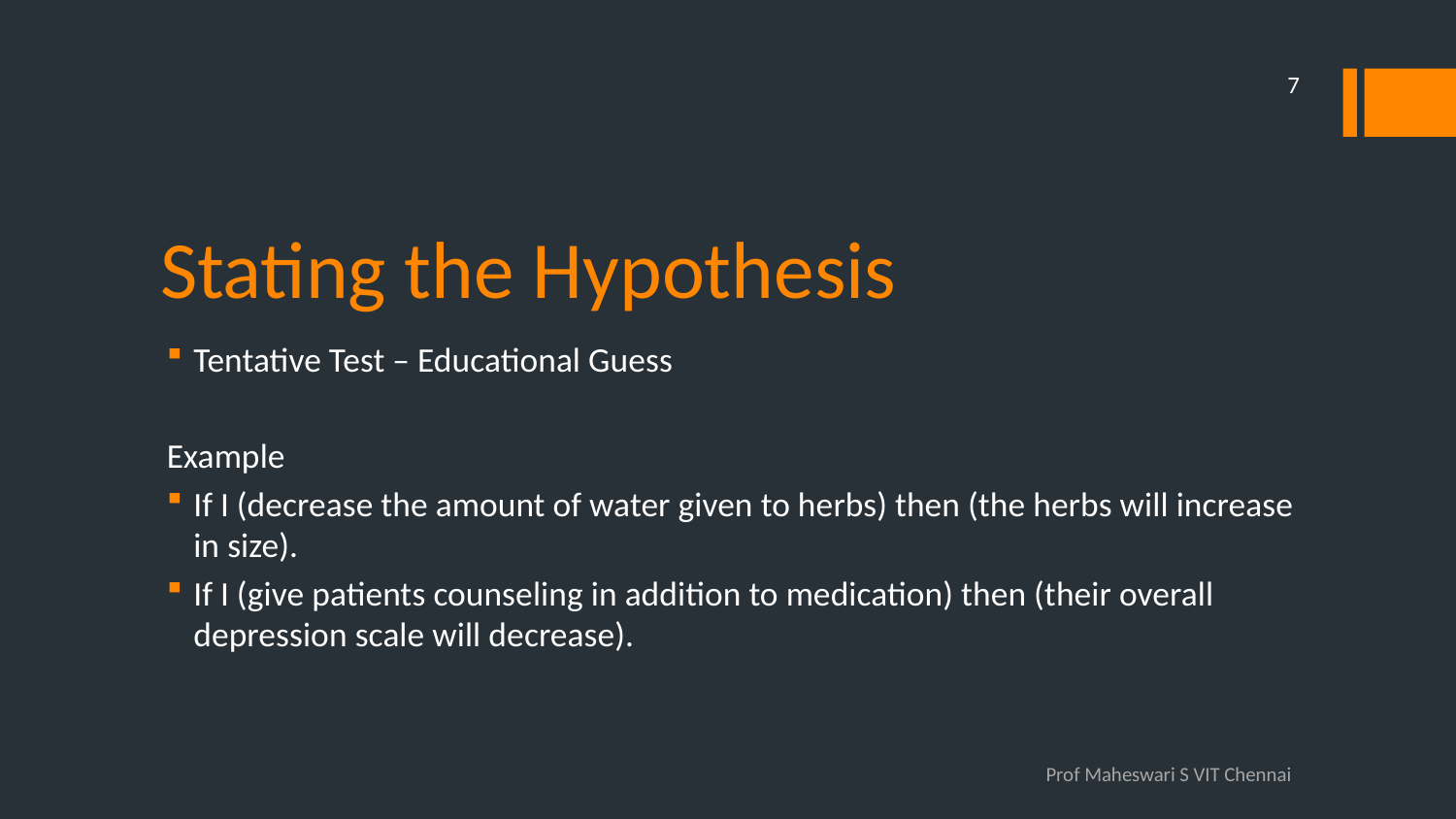

7
# Stating the Hypothesis
Tentative Test – Educational Guess

Example
If I (decrease the amount of water given to herbs) then (the herbs will increase in size).
If I (give patients counseling in addition to medication) then (their overall depression scale will decrease).

Prof Maheswari S VIT Chennai